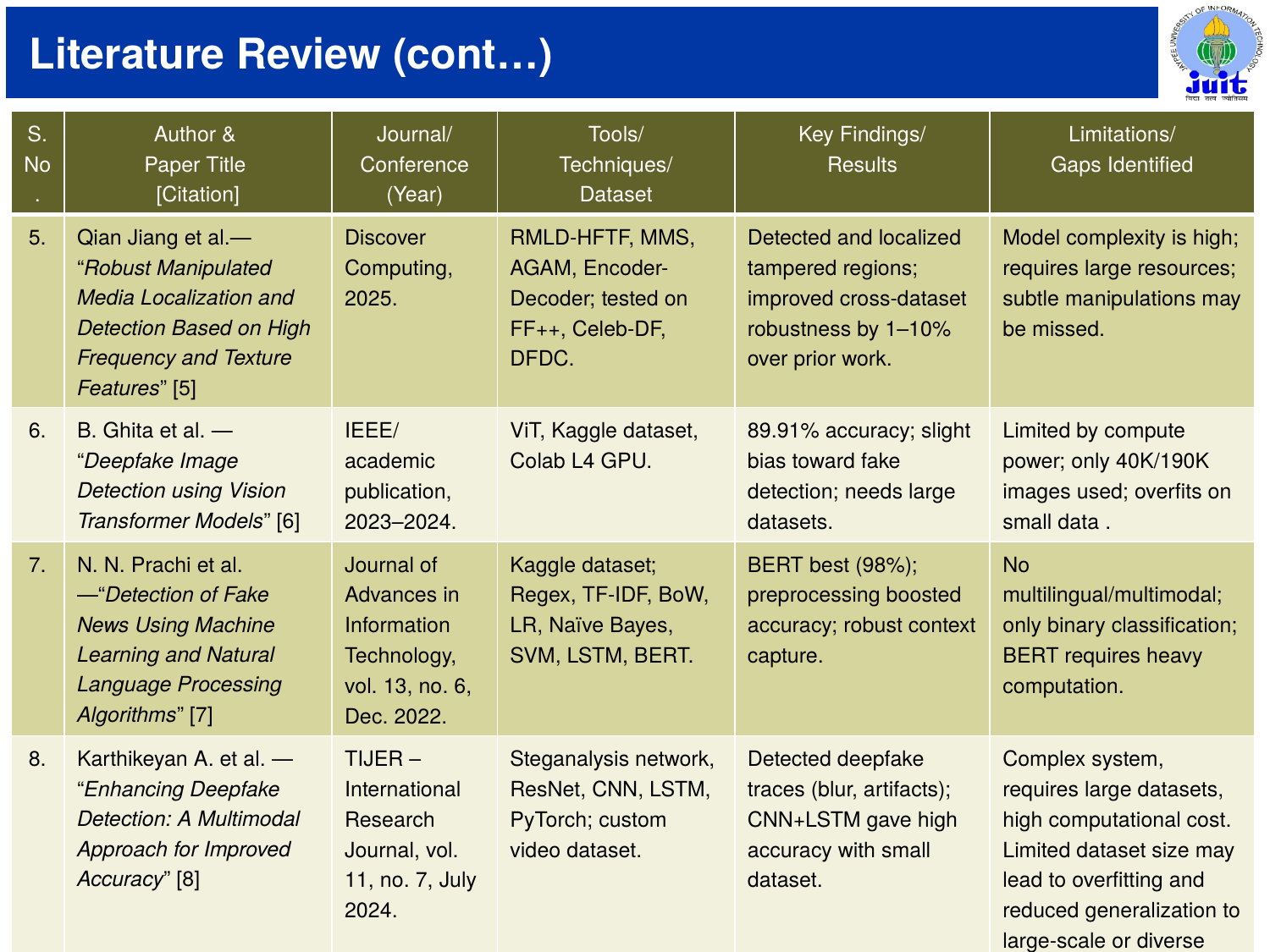

# Literature Review (cont…)
| S. No. | Author & Paper Title [Citation] | Journal/ Conference (Year) | Tools/ Techniques/ Dataset | Key Findings/ Results | Limitations/ Gaps Identified |
| --- | --- | --- | --- | --- | --- |
| 5. | Qian Jiang et al.— “Robust Manipulated Media Localization and Detection Based on High Frequency and Texture Features” [5] | Discover Computing, 2025. | RMLD-HFTF, MMS, AGAM, Encoder-Decoder; tested on FF++, Celeb-DF, DFDC. | Detected and localized tampered regions; improved cross-dataset robustness by 1–10% over prior work. | Model complexity is high; requires large resources; subtle manipulations may be missed. |
| 6. | B. Ghita et al. — “Deepfake Image Detection using Vision Transformer Models” [6] | IEEE/academic publication, 2023–2024. | ViT, Kaggle dataset, Colab L4 GPU. | 89.91% accuracy; slight bias toward fake detection; needs large datasets. | Limited by compute power; only 40K/190K images used; overfits on small data . |
| 7. | N. N. Prachi et al. —“Detection of Fake News Using Machine Learning and Natural Language Processing Algorithms” [7] | Journal of Advances in Information Technology, vol. 13, no. 6, Dec. 2022. | Kaggle dataset; Regex, TF-IDF, BoW, LR, Naïve Bayes, SVM, LSTM, BERT. | BERT best (98%); preprocessing boosted accuracy; robust context capture. | No multilingual/multimodal; only binary classification; BERT requires heavy computation. |
| 8. | Karthikeyan A. et al. — “Enhancing Deepfake Detection: A Multimodal Approach for Improved Accuracy” [8] | TIJER – International Research Journal, vol. 11, no. 7, July 2024. | Steganalysis network, ResNet, CNN, LSTM, PyTorch; custom video dataset. | Detected deepfake traces (blur, artifacts); CNN+LSTM gave high accuracy with small dataset. | Complex system, requires large datasets, high computational cost. Limited dataset size may lead to overfitting and reduced generalization to large-scale or diverse deepfake videos. |